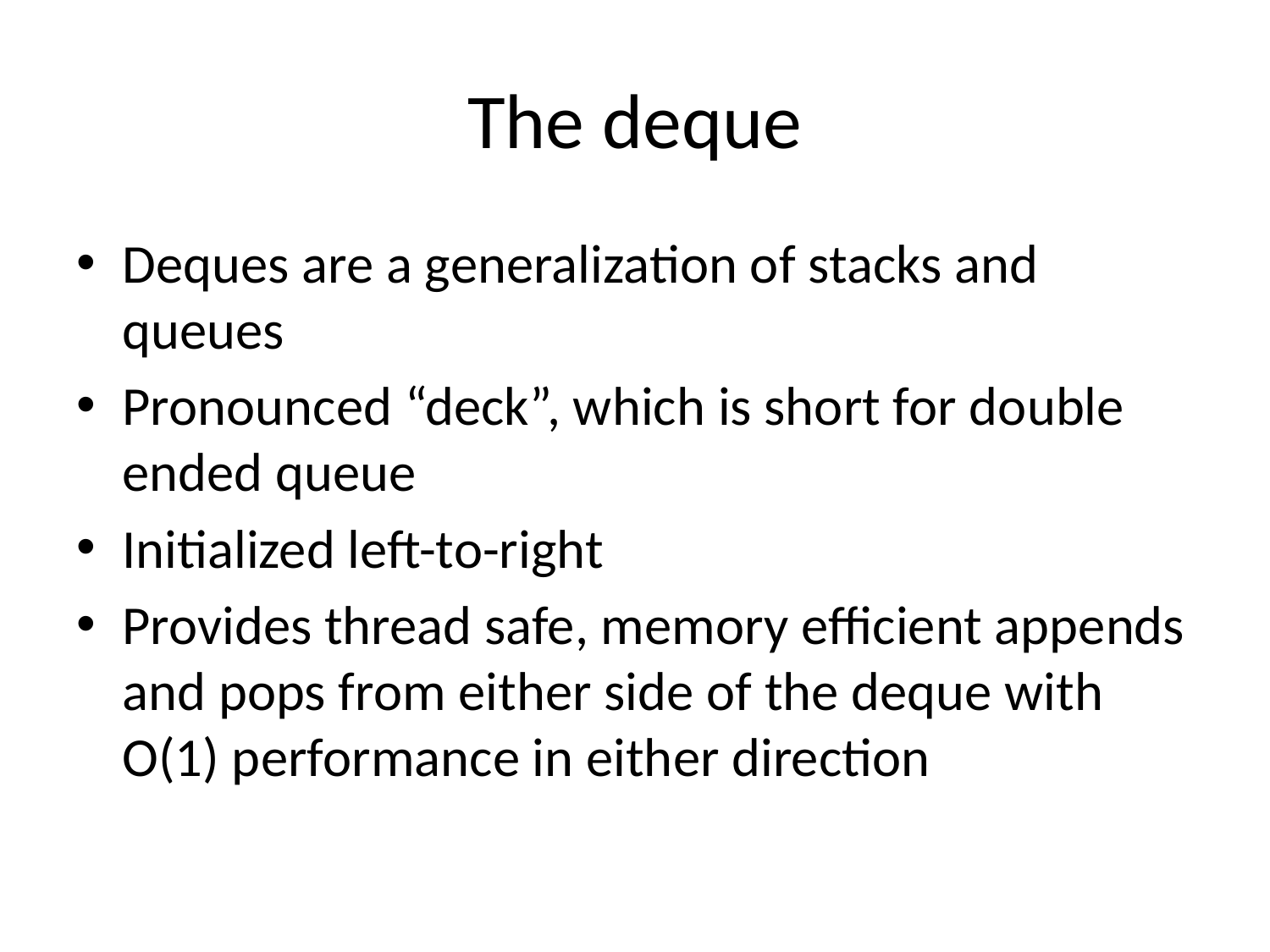

# The deque
Deques are a generalization of stacks and queues
Pronounced “deck”, which is short for double ended queue
Initialized left-to-right
Provides thread safe, memory efficient appends and pops from either side of the deque with O(1) performance in either direction